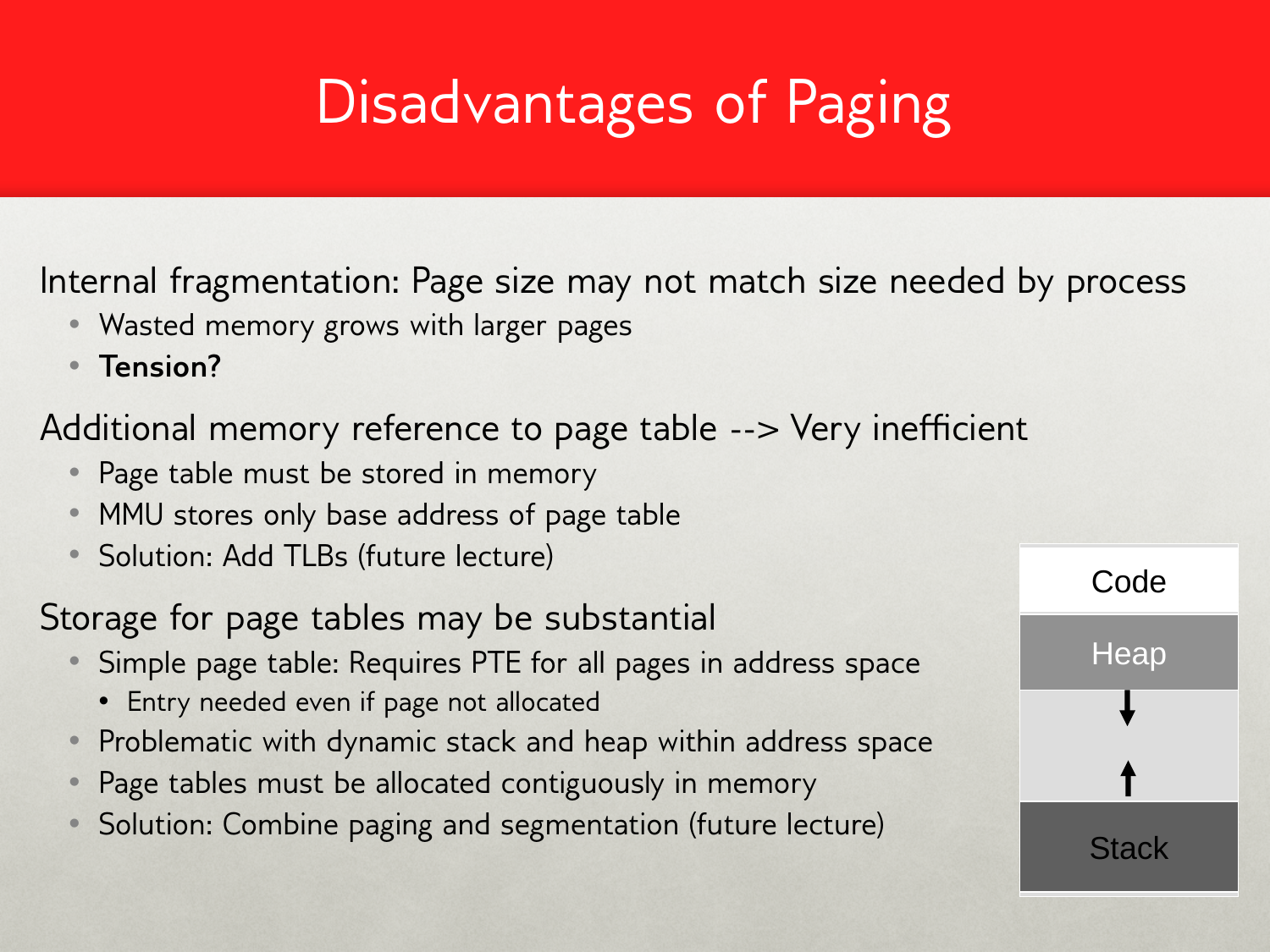

# Disadvantages of Paging
Internal fragmentation: Page size may not match size needed by process
Wasted memory grows with larger pages
Tension?
Additional memory reference to page table --> Very inefficient
Page table must be stored in memory
MMU stores only base address of page table
Solution: Add TLBs (future lecture)
Storage for page tables may be substantial
Simple page table: Requires PTE for all pages in address space
Entry needed even if page not allocated
Problematic with dynamic stack and heap within address space
Page tables must be allocated contiguously in memory
Solution: Combine paging and segmentation (future lecture)

Code
Heap

Stack